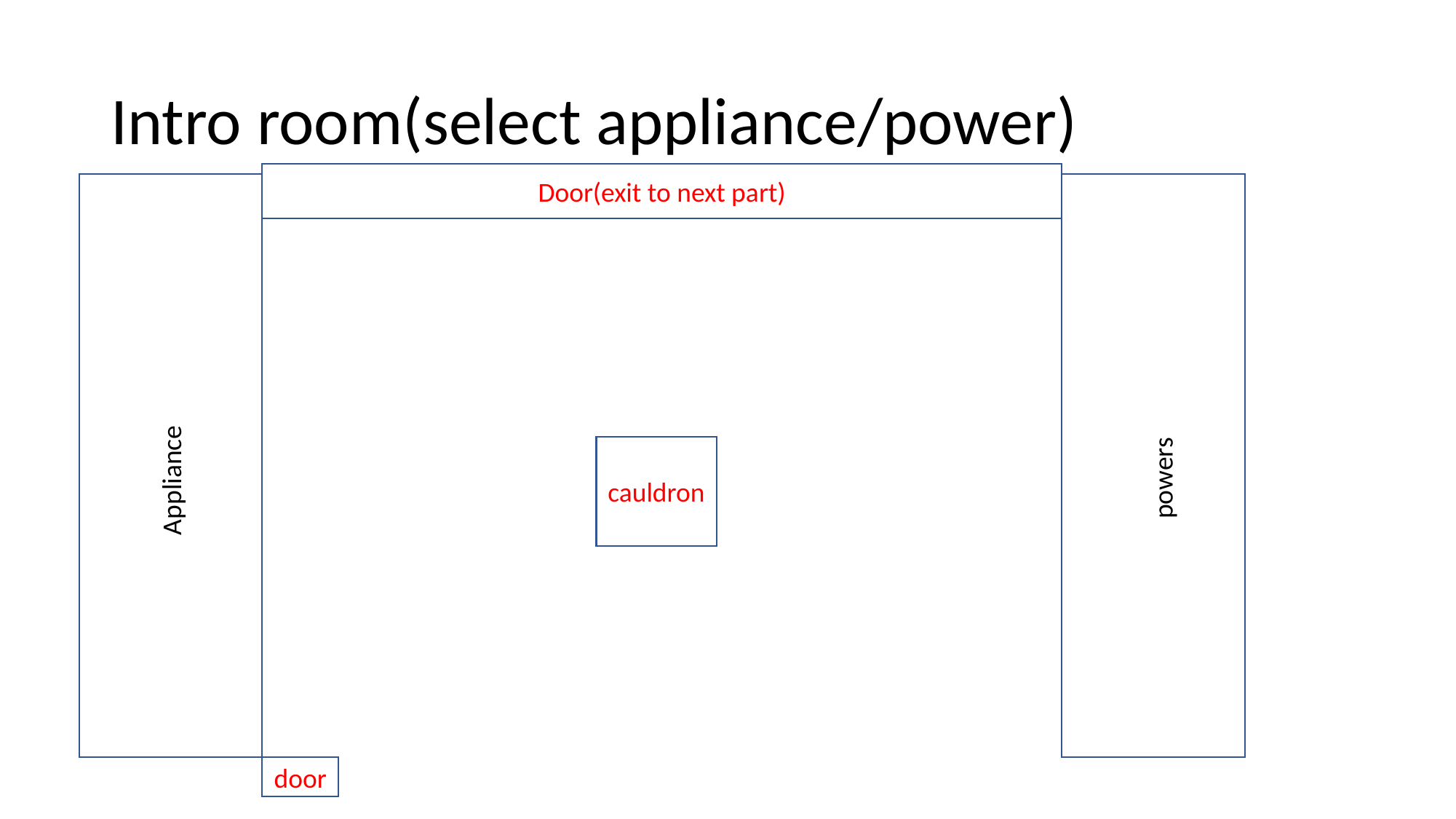

# Intro room(select appliance/power)
Door(exit to next part)

cauldron
Appliance
powers
door